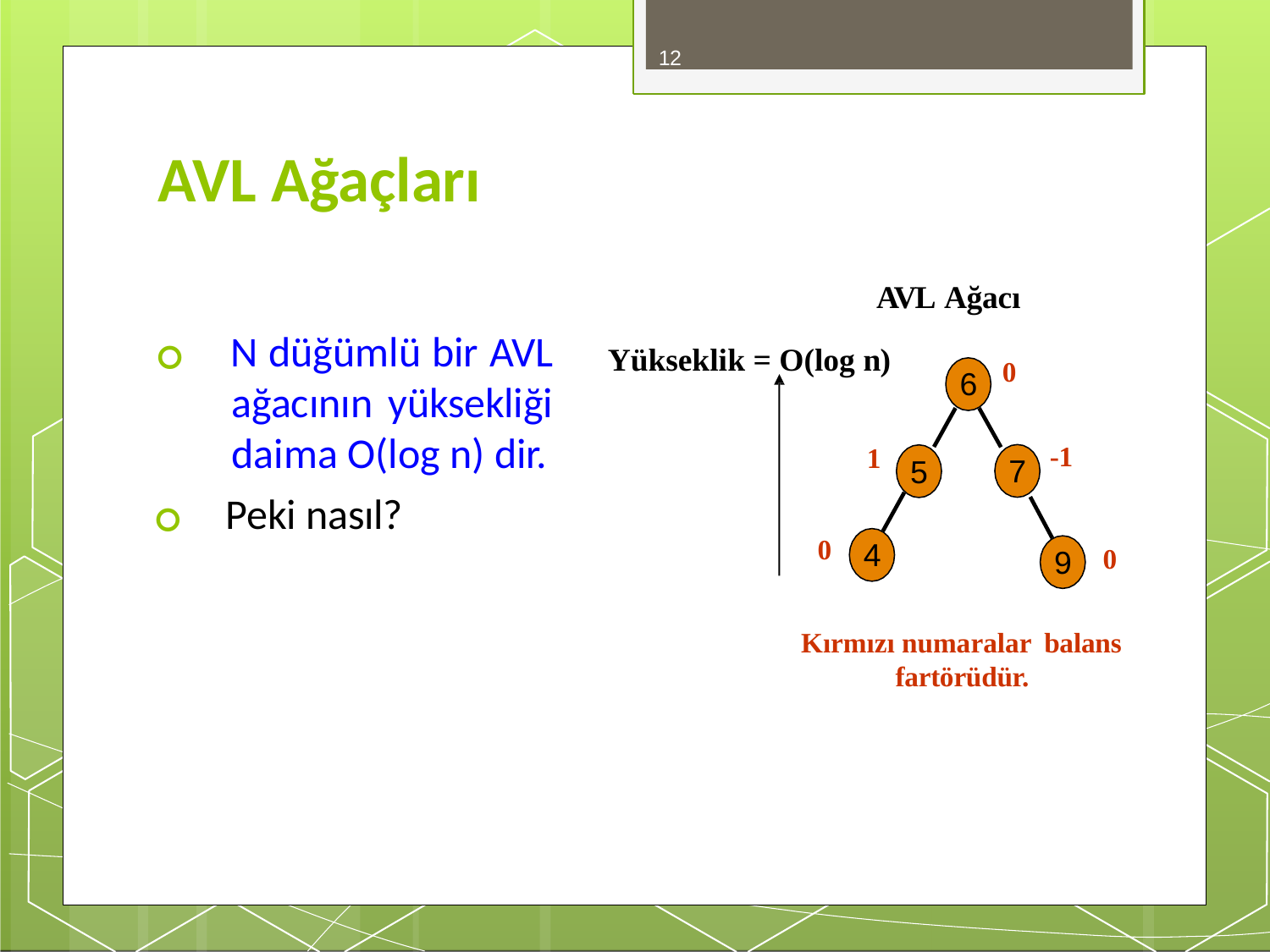

12
# AVL Ağaçları
AVL Ağacı
🞇   N düğümlü bir AVL ağacının yüksekliği daima O(log n) dir.
🞇   Peki nasıl?
Yükseklik = O(log n)
0

6

-1
1

7
5

0
4

0
9
Kırmızı numaralar balans fartörüdür.